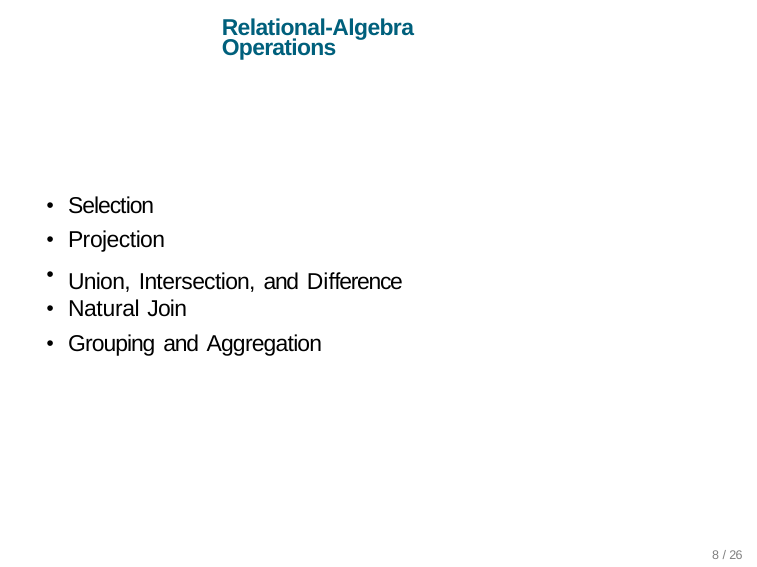

Relational-Algebra Operations
•
Selection
•
Projection
•
Union, Intersection, and Diﬀerence Natural Join
•
•
Grouping and Aggregation
8 /26